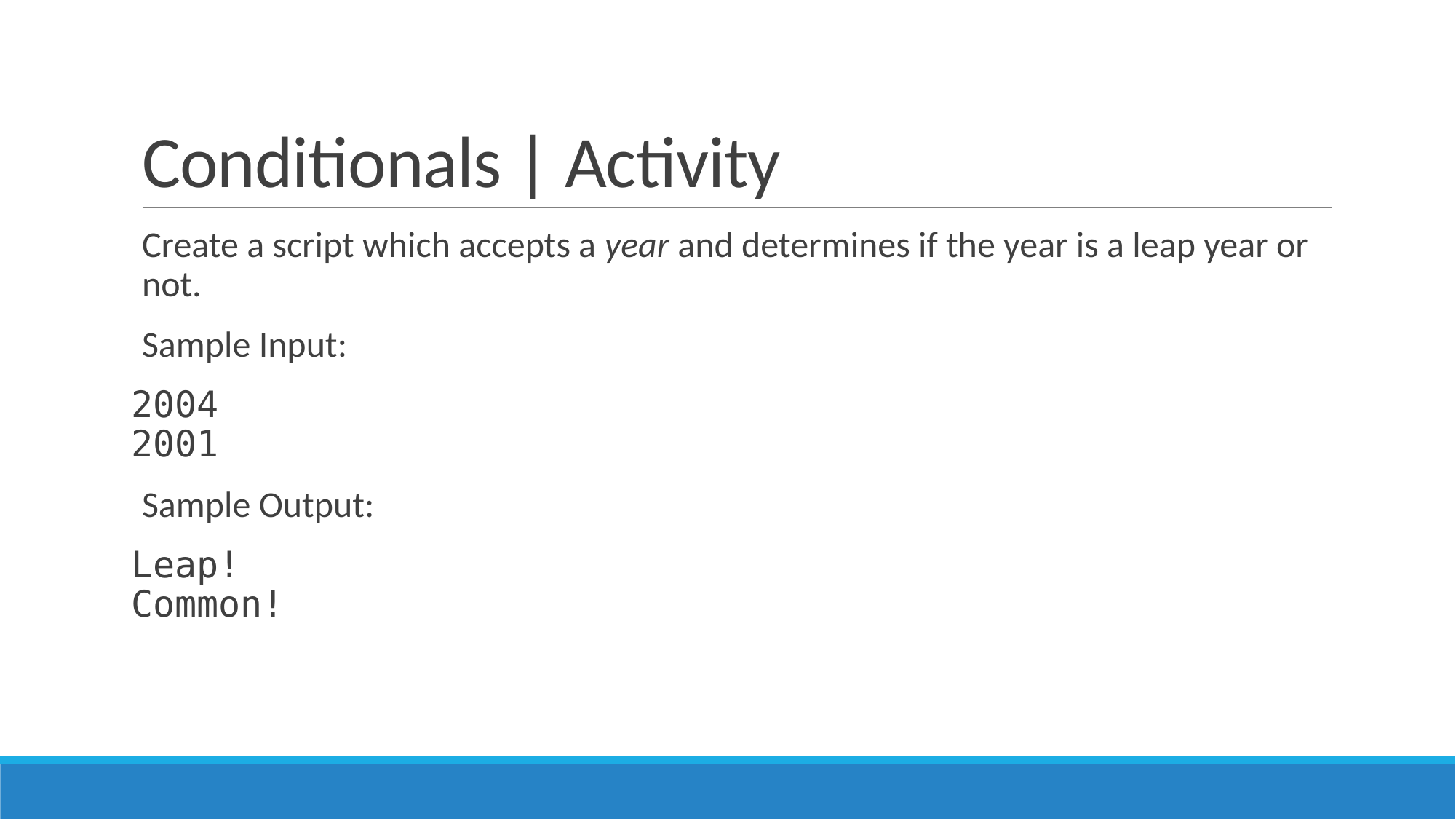

# Conditionals | Activity
Create a script which accepts a year and determines if the year is a leap year or not.
Sample Input:
2004
2001
Sample Output:
Leap!
Common!